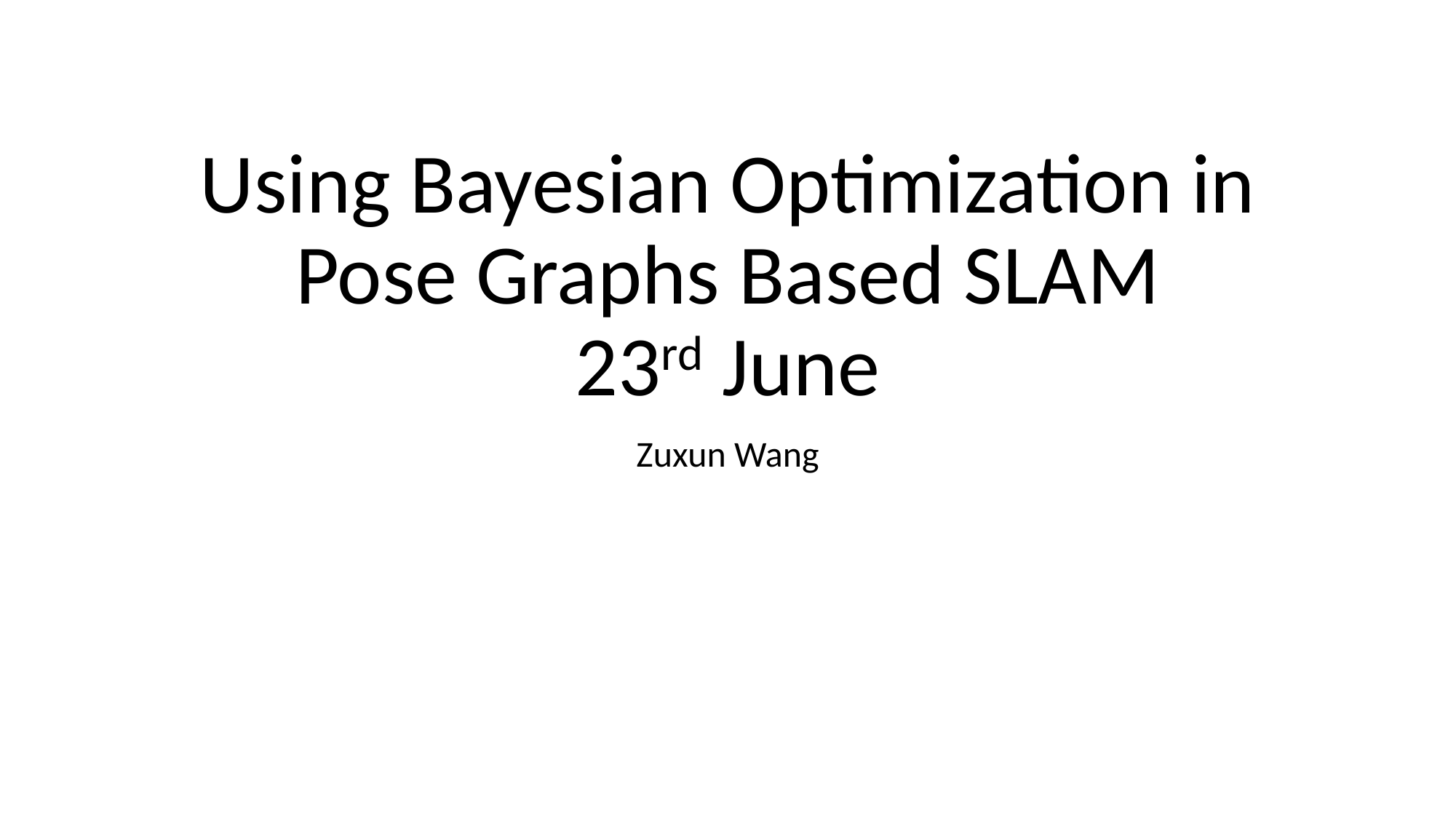

# Using Bayesian Optimization in Pose Graphs Based SLAM 23rd June
Zuxun Wang